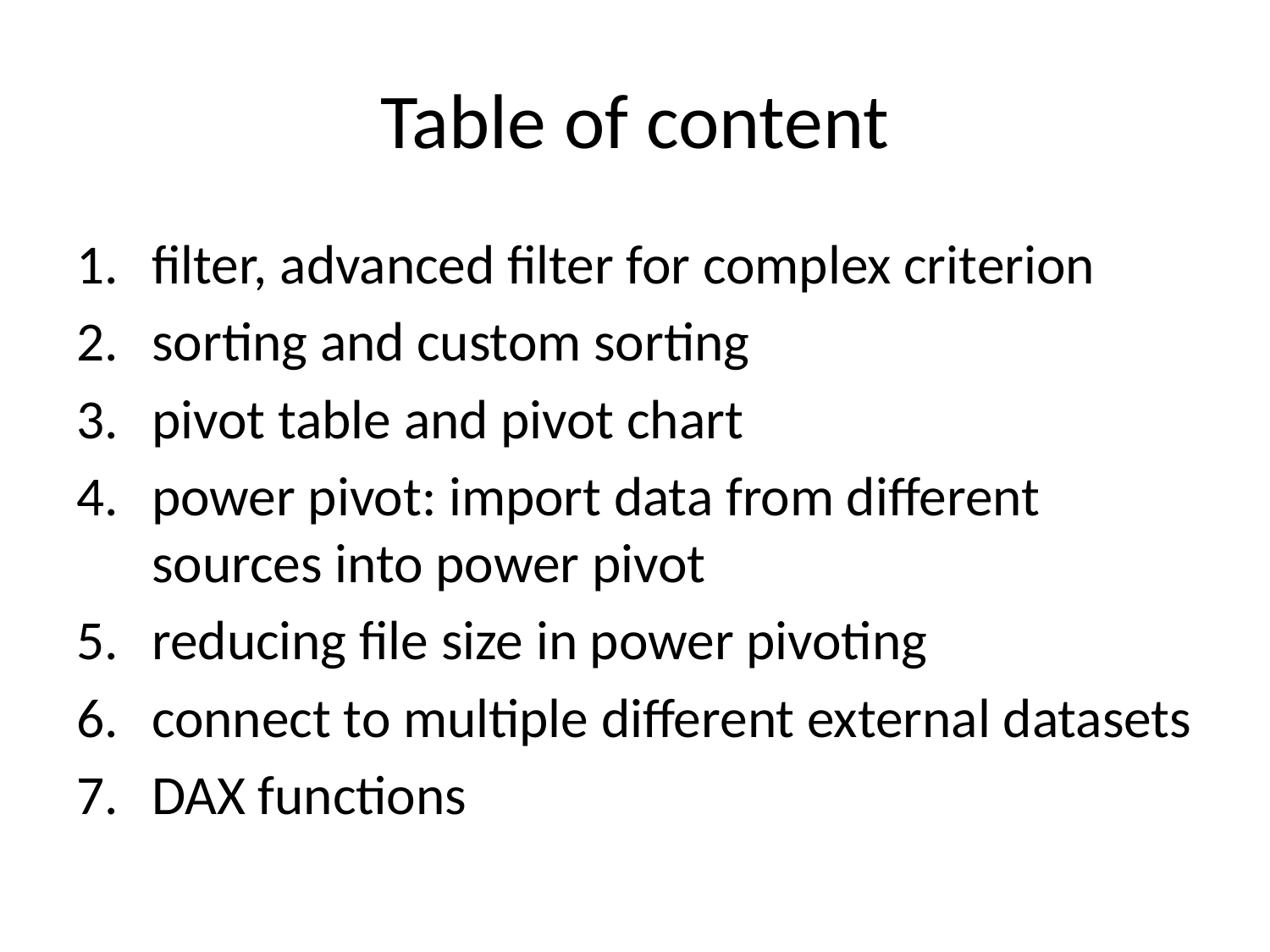

# Table of content
filter, advanced filter for complex criterion
sorting and custom sorting
pivot table and pivot chart
power pivot: import data from different sources into power pivot
reducing file size in power pivoting
connect to multiple different external datasets
DAX functions